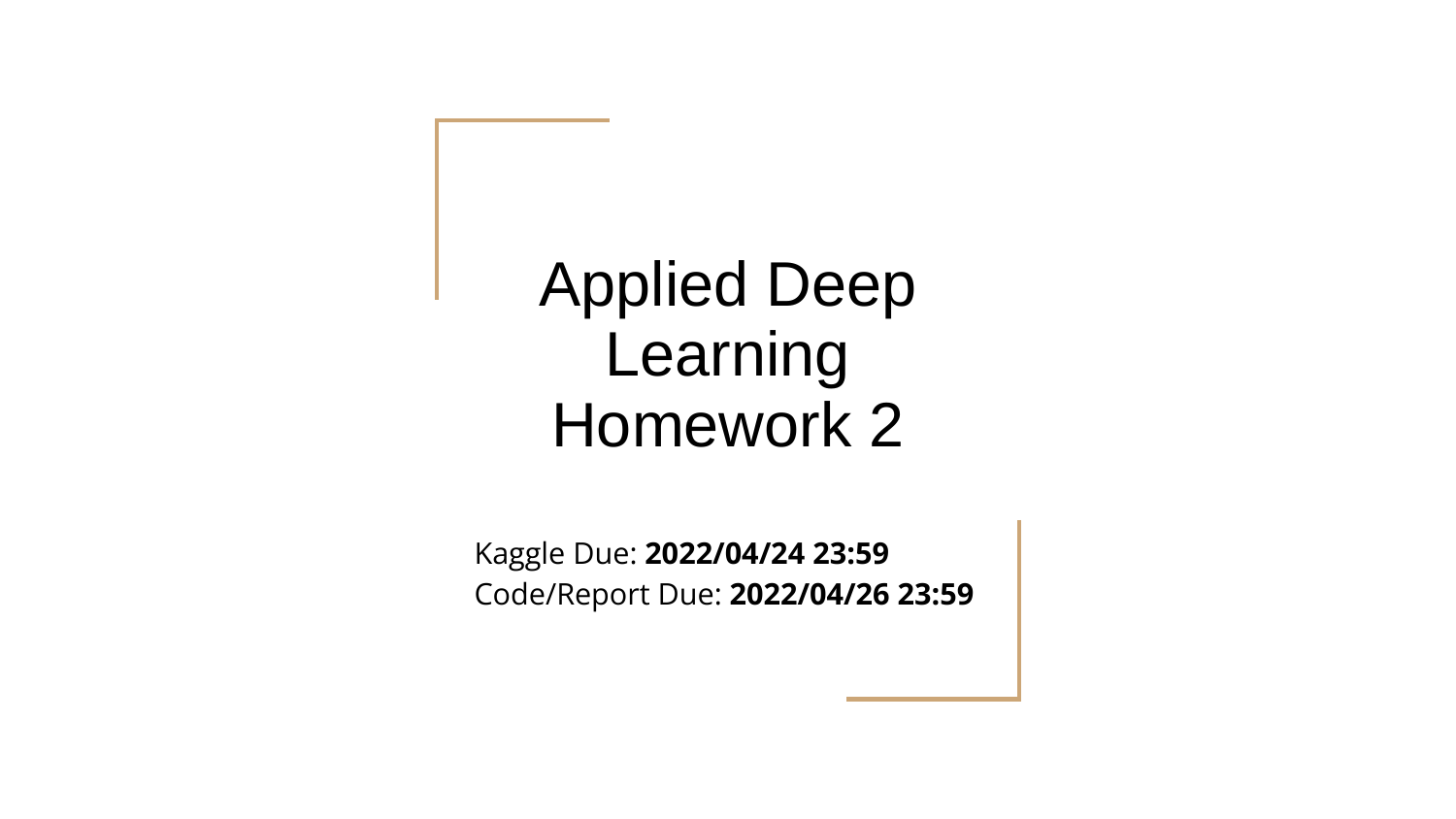

# Applied Deep Learning
Homework 2
Kaggle Due: 2022/04/24 23:59
Code/Report Due: 2022/04/26 23:59